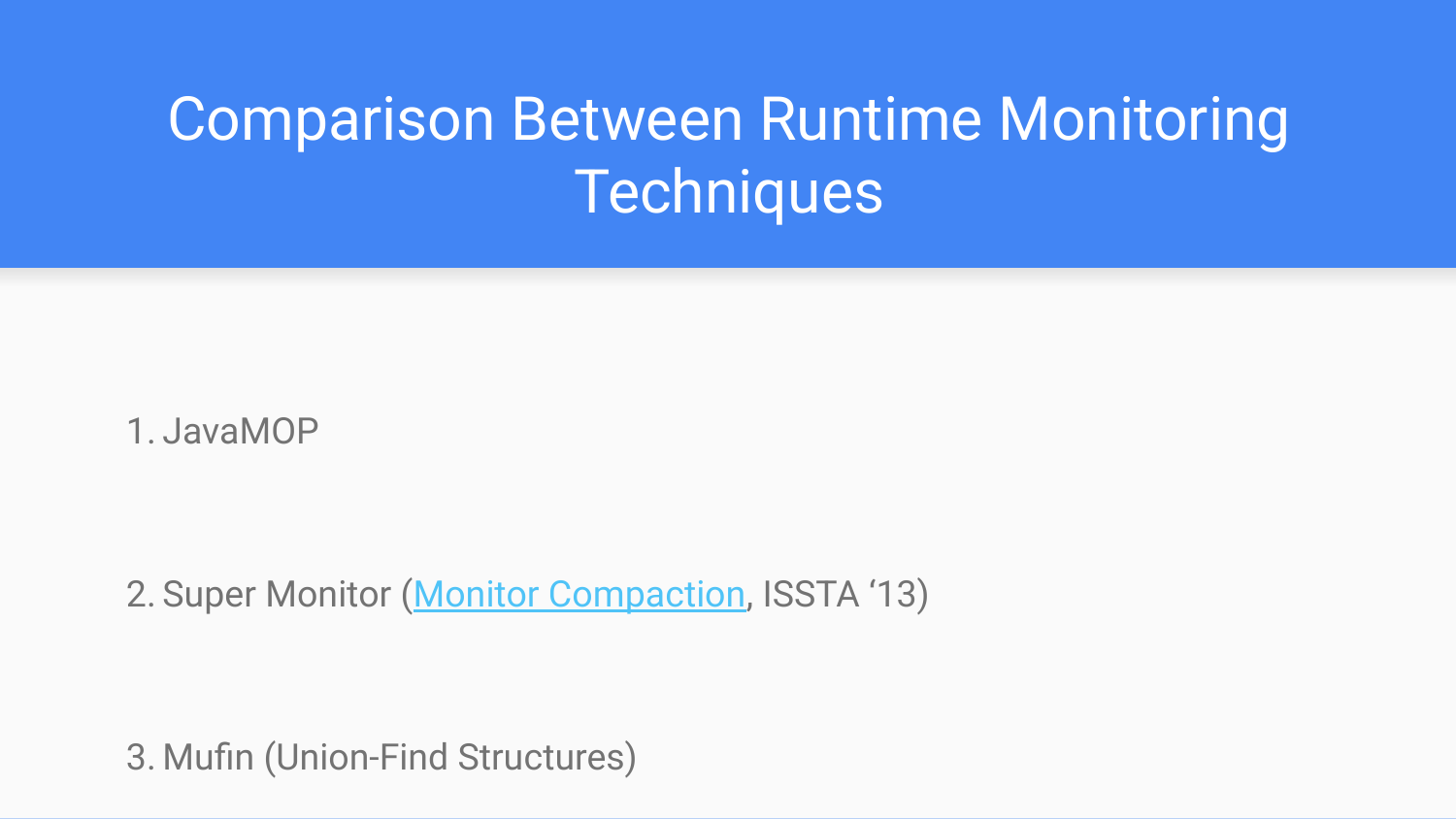

# Comparison Between Runtime Monitoring Techniques
JavaMOP
Super Monitor (Monitor Compaction, ISSTA ‘13)
Mufin (Union-Find Structures)